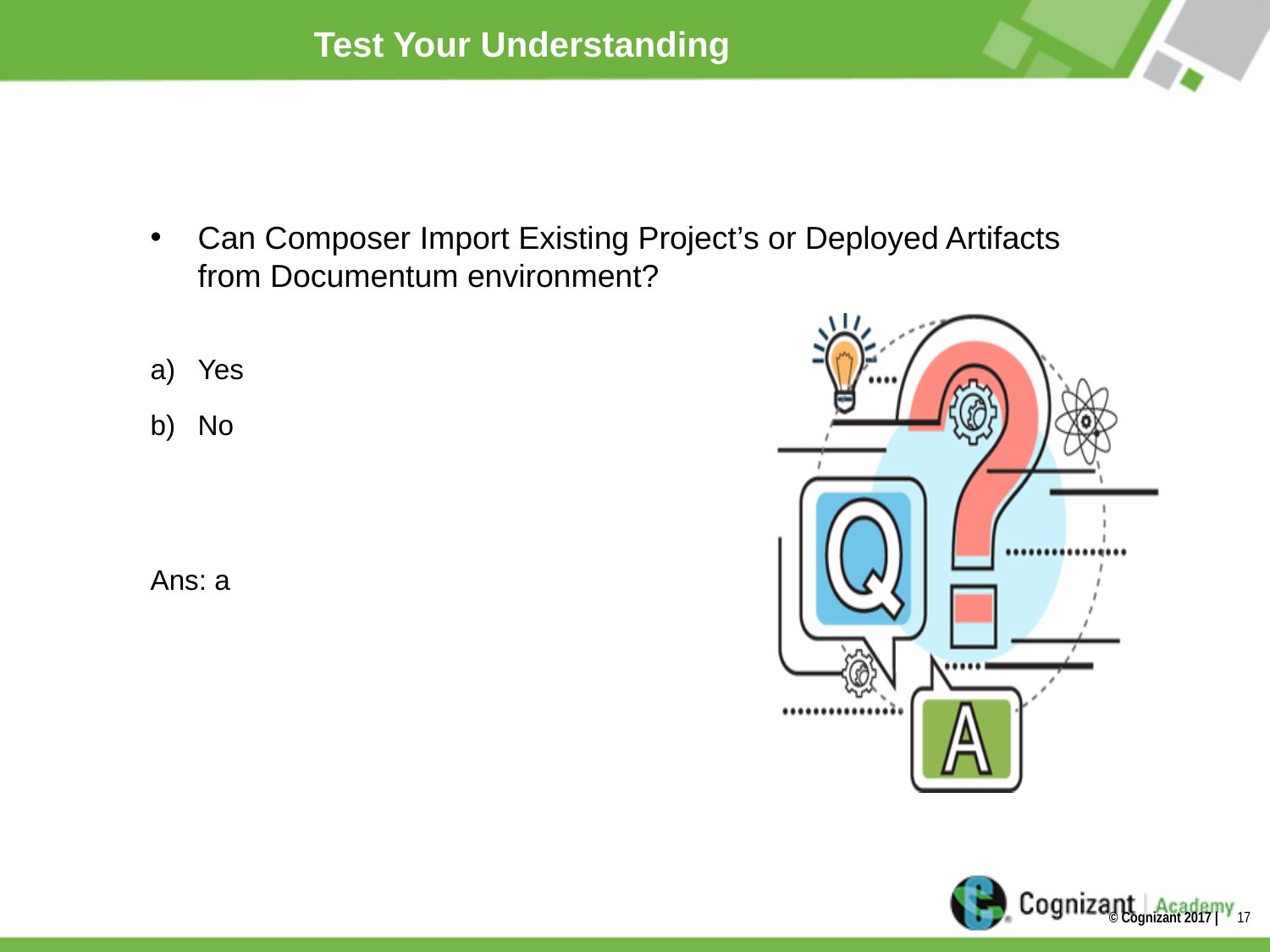

# Test Your Understanding
Can Composer Import Existing Project’s or Deployed Artifacts from Documentum environment?

Yes
No

Ans: a